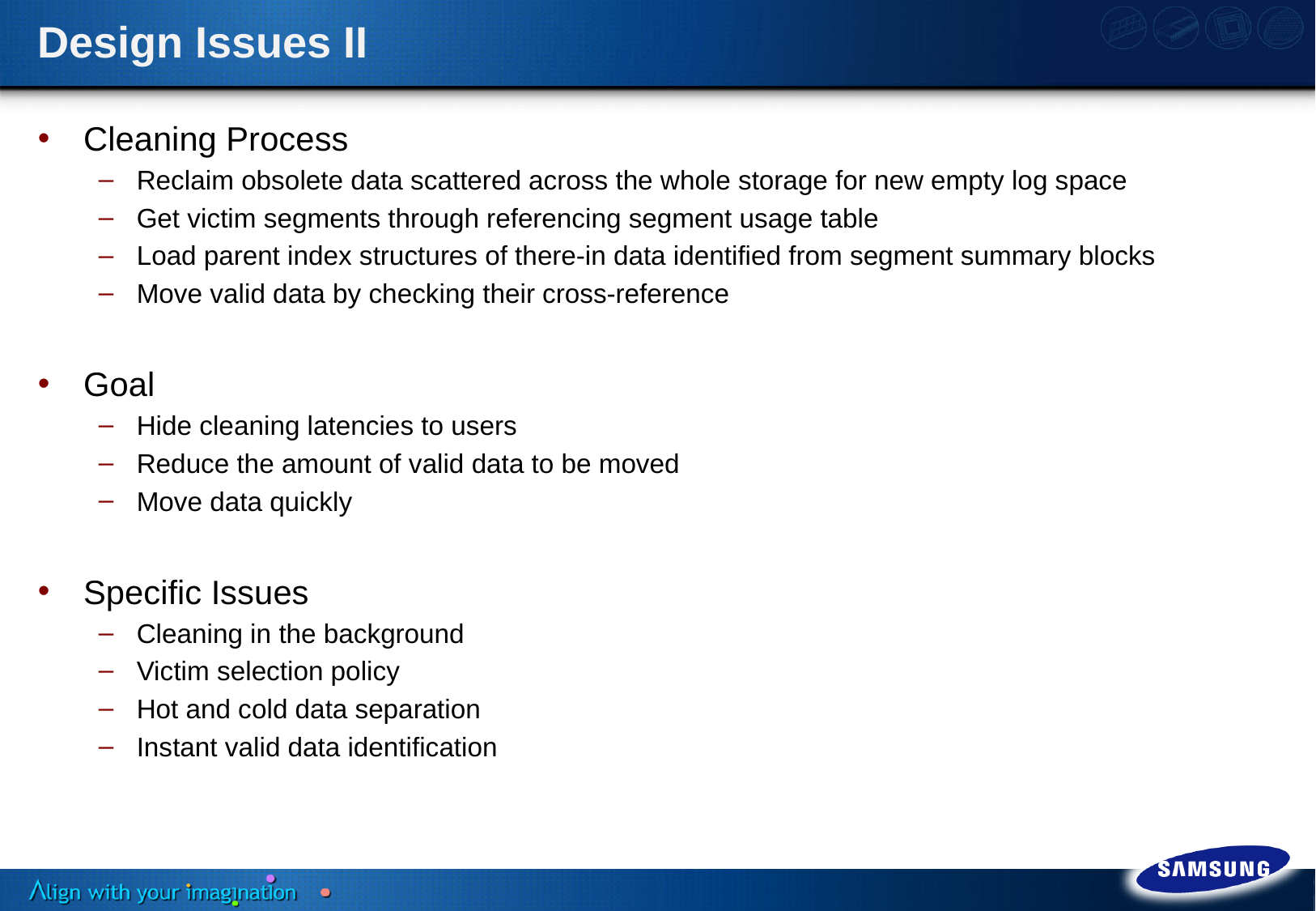

# Design Issues II
Cleaning Process
Reclaim obsolete data scattered across the whole storage for new empty log space
Get victim segments through referencing segment usage table
Load parent index structures of there-in data identified from segment summary blocks
Move valid data by checking their cross-reference

Goal
Hide cleaning latencies to users
Reduce the amount of valid data to be moved
Move data quickly

Specific Issues
Cleaning in the background
Victim selection policy
Hot and cold data separation
Instant valid data identification